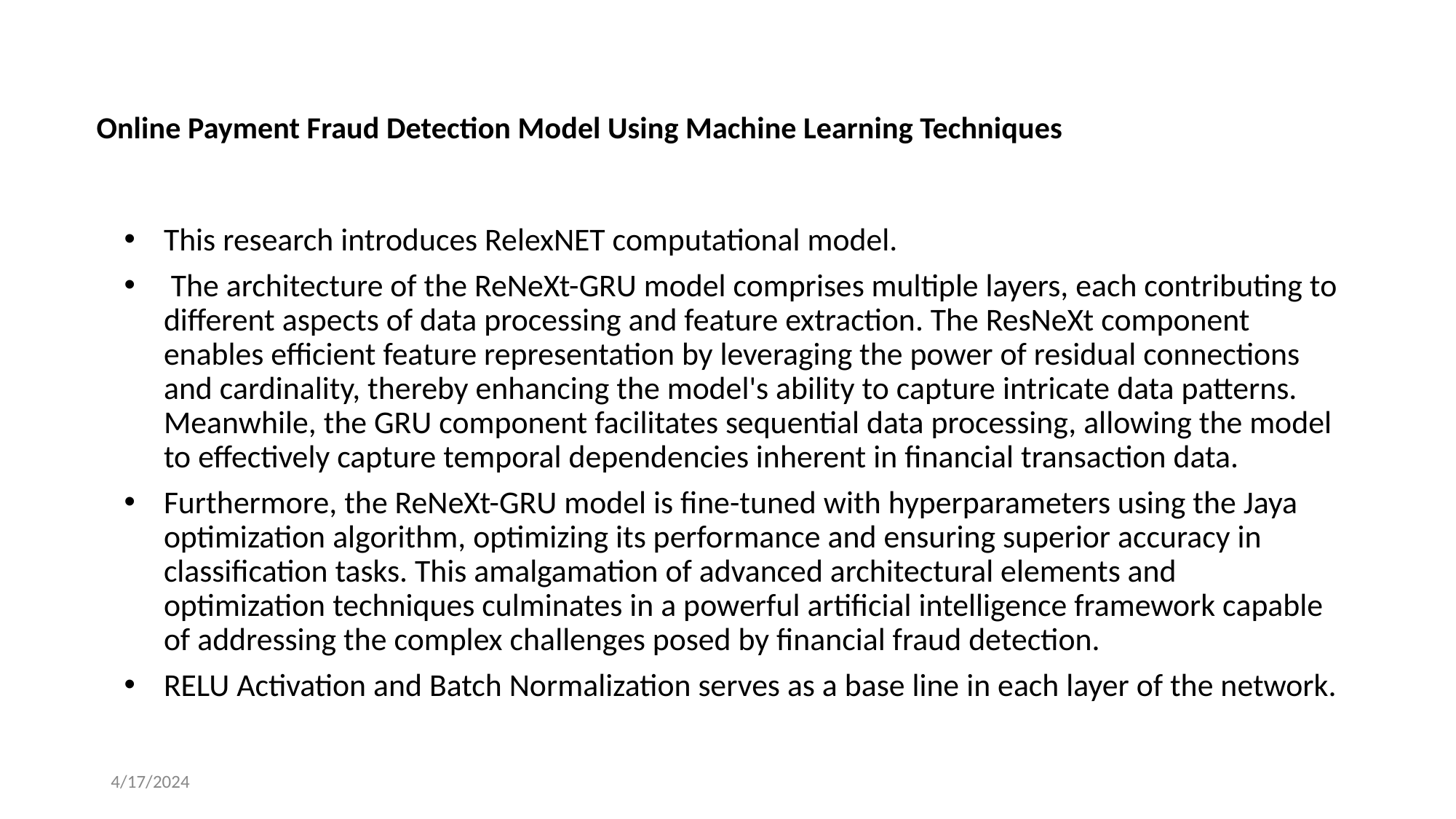

# Online Payment Fraud Detection Model Using Machine Learning Techniques
This research introduces RelexNET computational model.
 The architecture of the ReNeXt-GRU model comprises multiple layers, each contributing to different aspects of data processing and feature extraction. The ResNeXt component enables efficient feature representation by leveraging the power of residual connections and cardinality, thereby enhancing the model's ability to capture intricate data patterns. Meanwhile, the GRU component facilitates sequential data processing, allowing the model to effectively capture temporal dependencies inherent in financial transaction data.
Furthermore, the ReNeXt-GRU model is fine-tuned with hyperparameters using the Jaya optimization algorithm, optimizing its performance and ensuring superior accuracy in classification tasks. This amalgamation of advanced architectural elements and optimization techniques culminates in a powerful artificial intelligence framework capable of addressing the complex challenges posed by financial fraud detection.
RELU Activation and Batch Normalization serves as a base line in each layer of the network.
4/17/2024